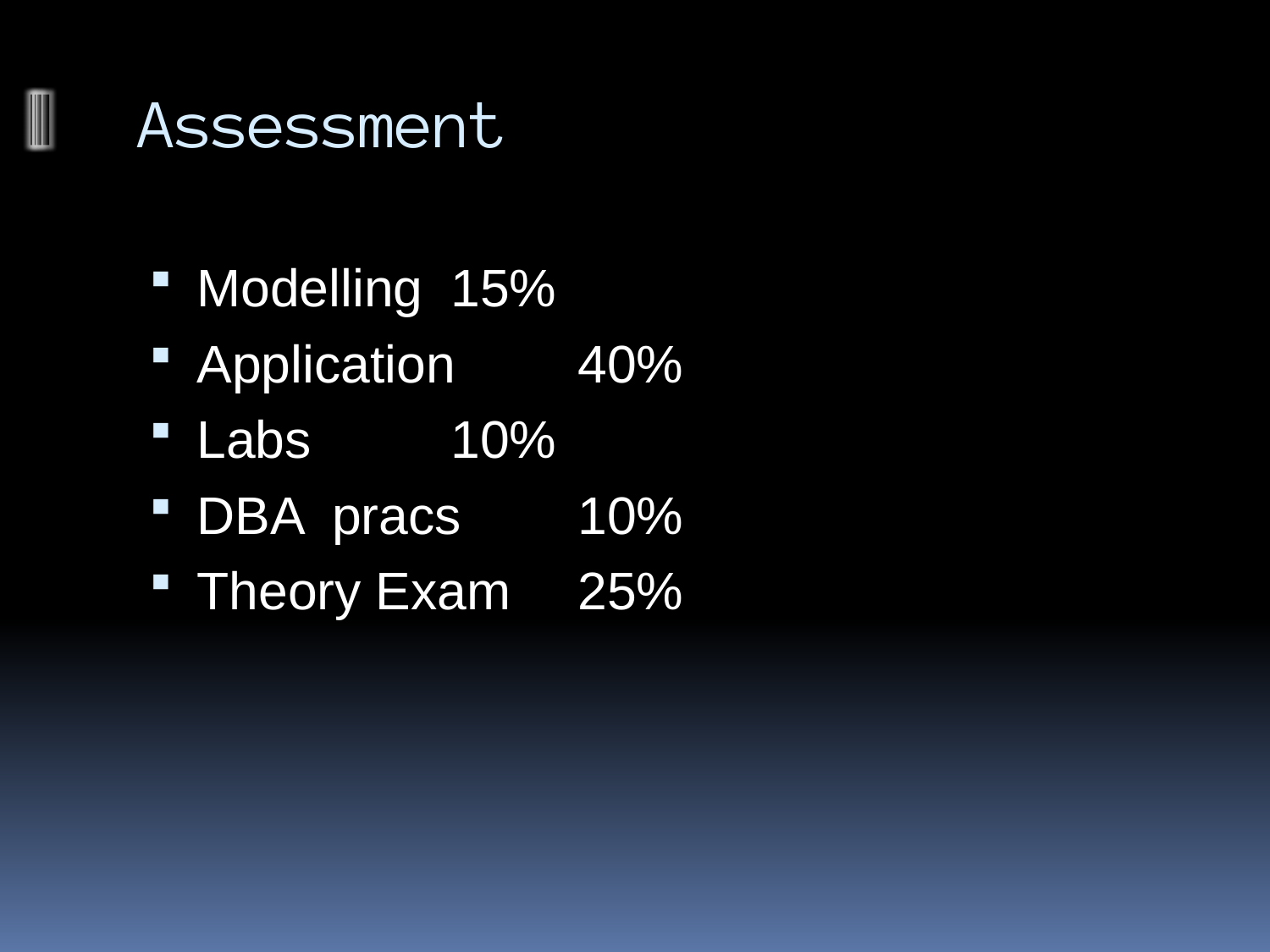

# Assessment
Modelling 	15%
Application	40%
Labs		10%
DBA  pracs	10%
Theory Exam 	25%